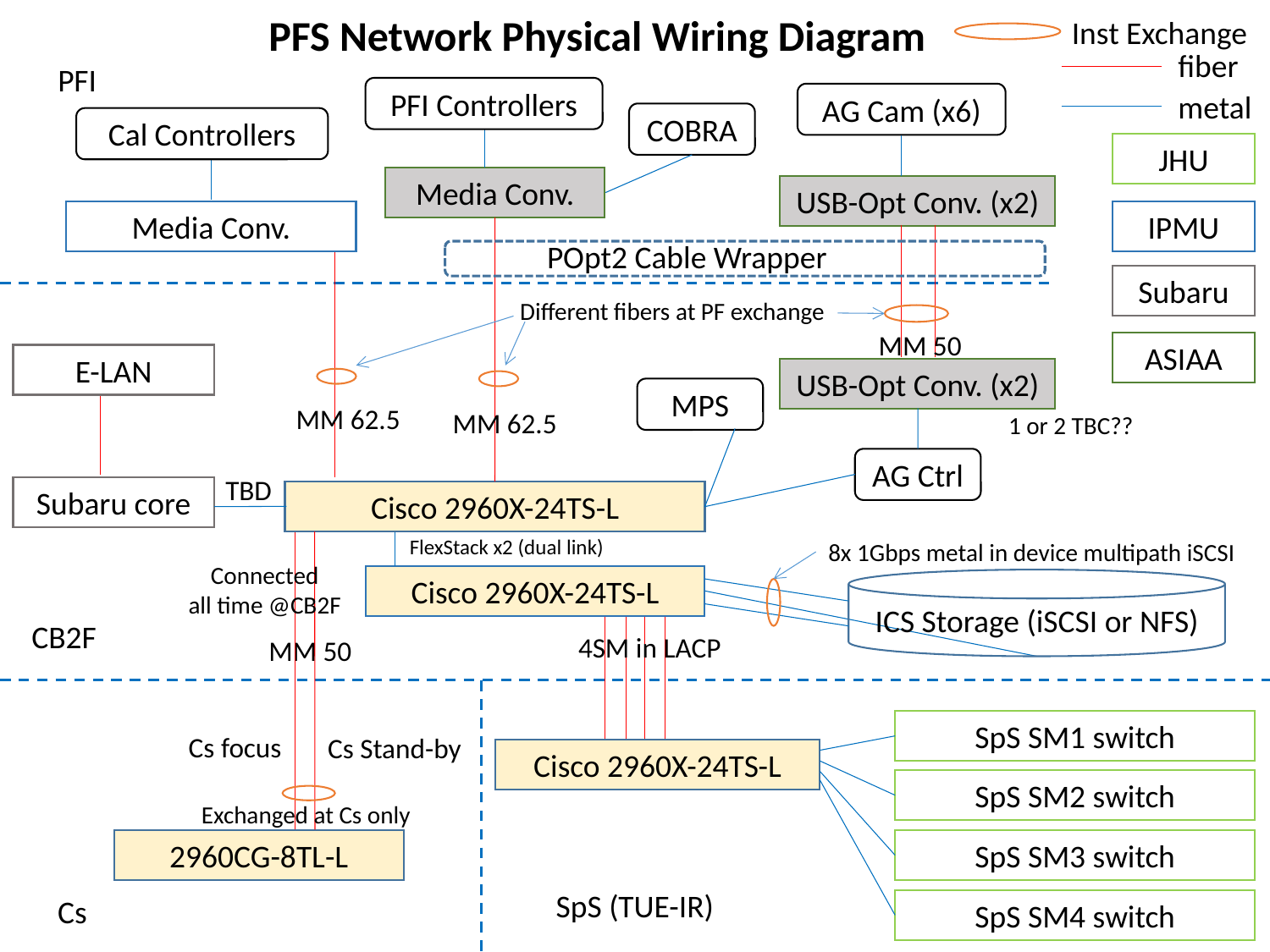

PFS Network Physical Wiring Diagram
Inst Exchange

fiber
PFI
PFI Controllers
metal
AG Cam (x6)
COBRA
Cal Controllers
JHU
Media Conv.
USB-Opt Conv. (x2)
Media Conv.
IPMU
POpt2 Cable Wrapper

Subaru
Different fibers at PF exchange

MM 50
ASIAA
E-LAN
USB-Opt Conv. (x2)

MPS
MM 62.5
MM 62.5
1 or 2 TBC??
AG Ctrl
TBD
Subaru core
Cisco 2960X-24TS-L
FlexStack x2 (dual link)
8x 1Gbps metal in device multipath iSCSI
Connected
all time @CB2F
Cisco 2960X-24TS-L
ICS Storage (iSCSI or NFS)

CB2F
4SM in LACP
MM 50
SpS SM1 switch
Cs focus
Cs Stand-by
Cisco 2960X-24TS-L
SpS SM2 switch

Exchanged at Cs only
2960CG-8TL-L
SpS SM3 switch
SpS (TUE-IR)
Cs
SpS SM4 switch